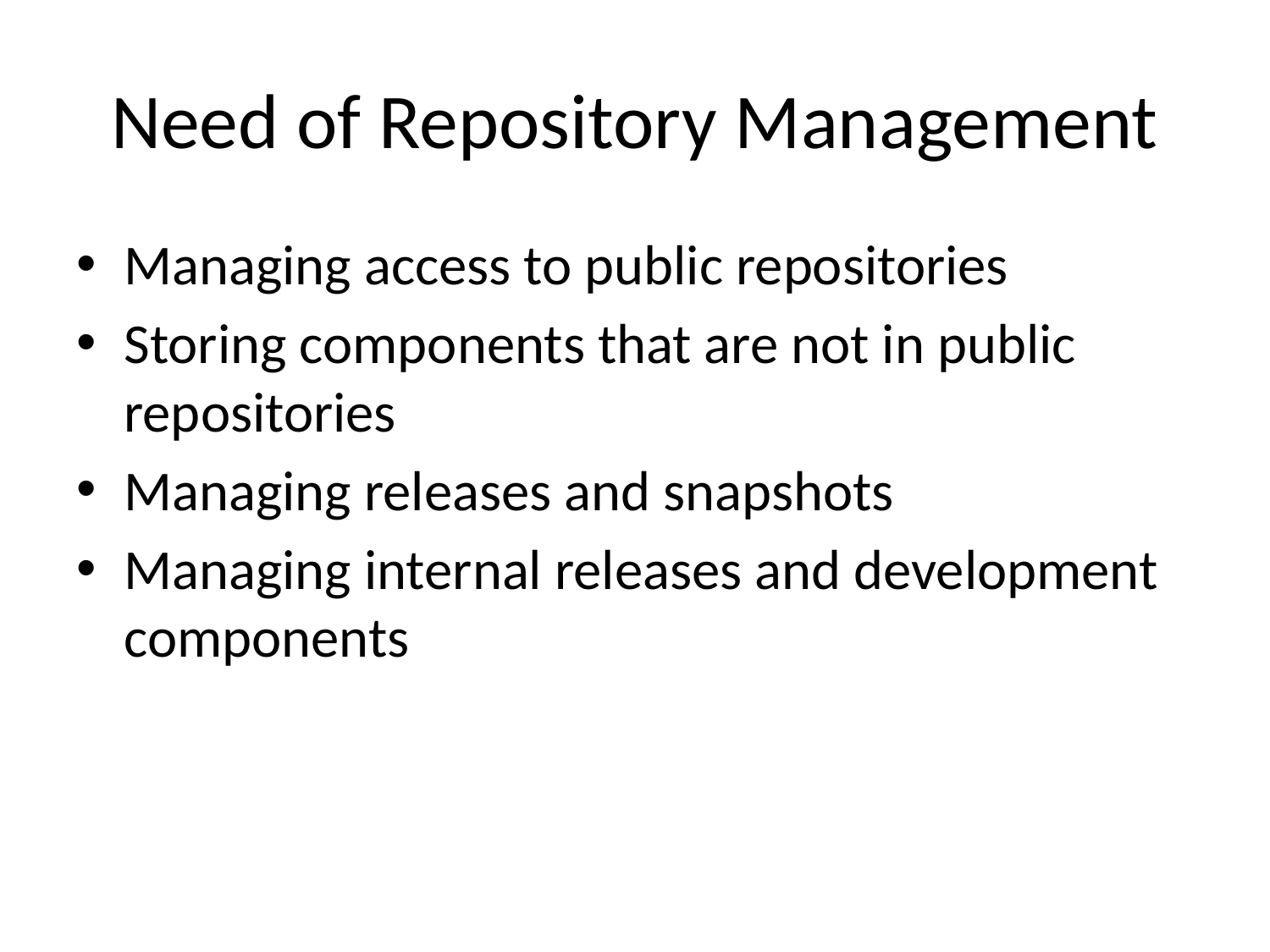

# Need of Repository Management
Managing access to public repositories
Storing components that are not in public repositories
Managing releases and snapshots
Managing internal releases and development components